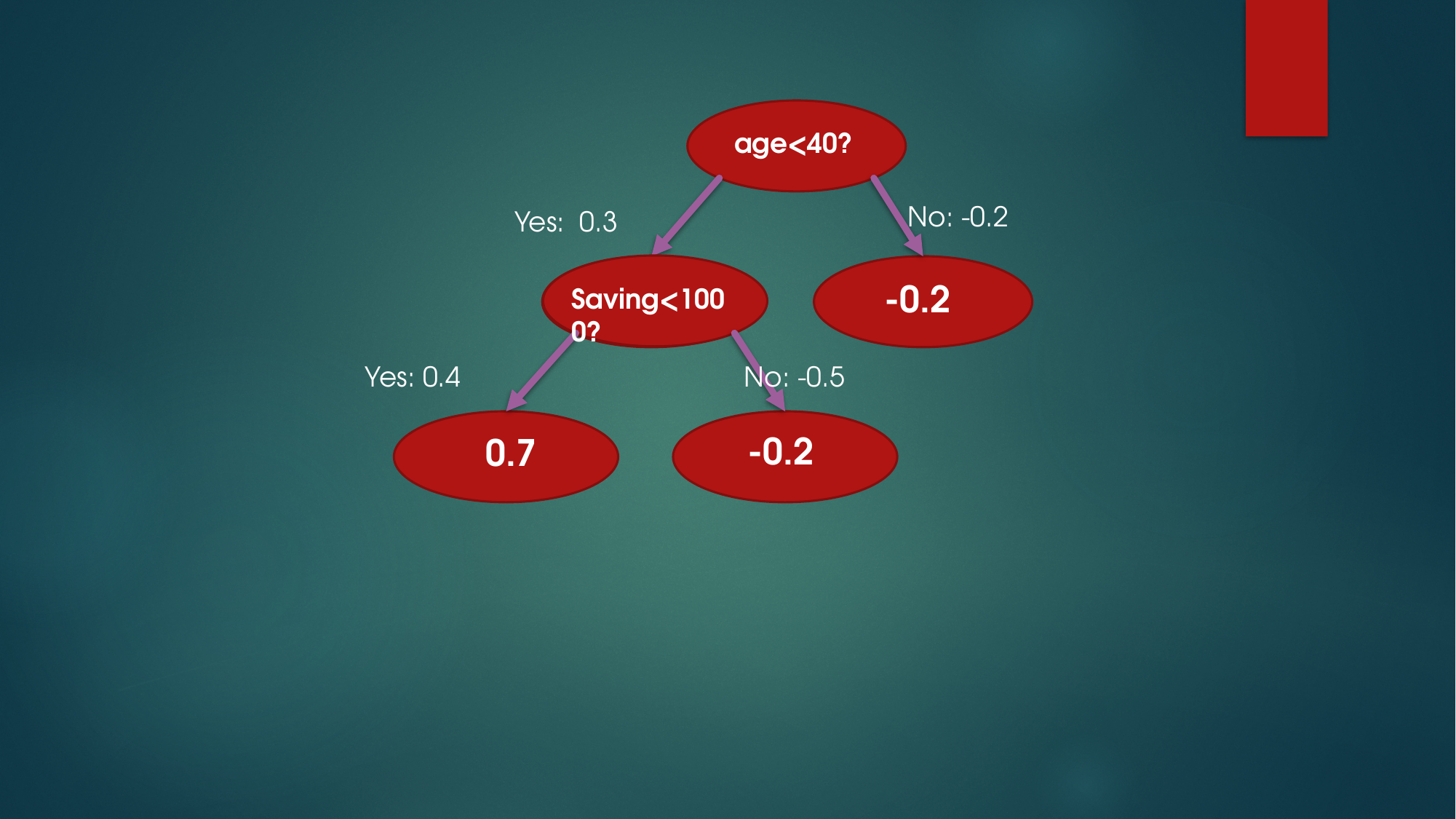

age<40?
No: -0.2
Yes:  0.3

Saving<1000?
Yes: 0.4
No: -0.5

-0.2
-0.2
0.7